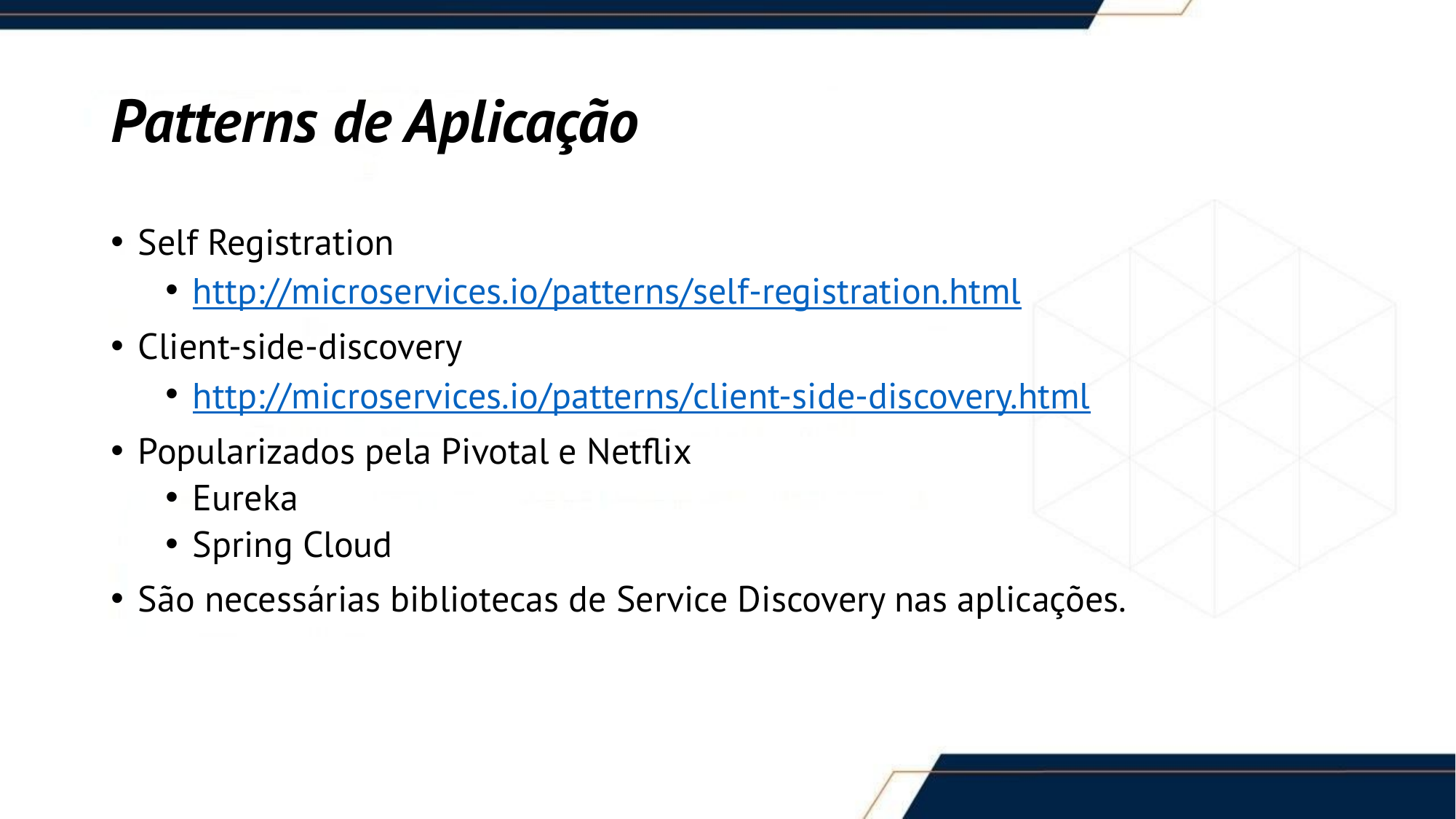

# Patterns de Aplicação
Self Registration
http://microservices.io/patterns/self-registration.html
Client-side-discovery
http://microservices.io/patterns/client-side-discovery.html
Popularizados pela Pivotal e Netflix
Eureka
Spring Cloud
São necessárias bibliotecas de Service Discovery nas aplicações.